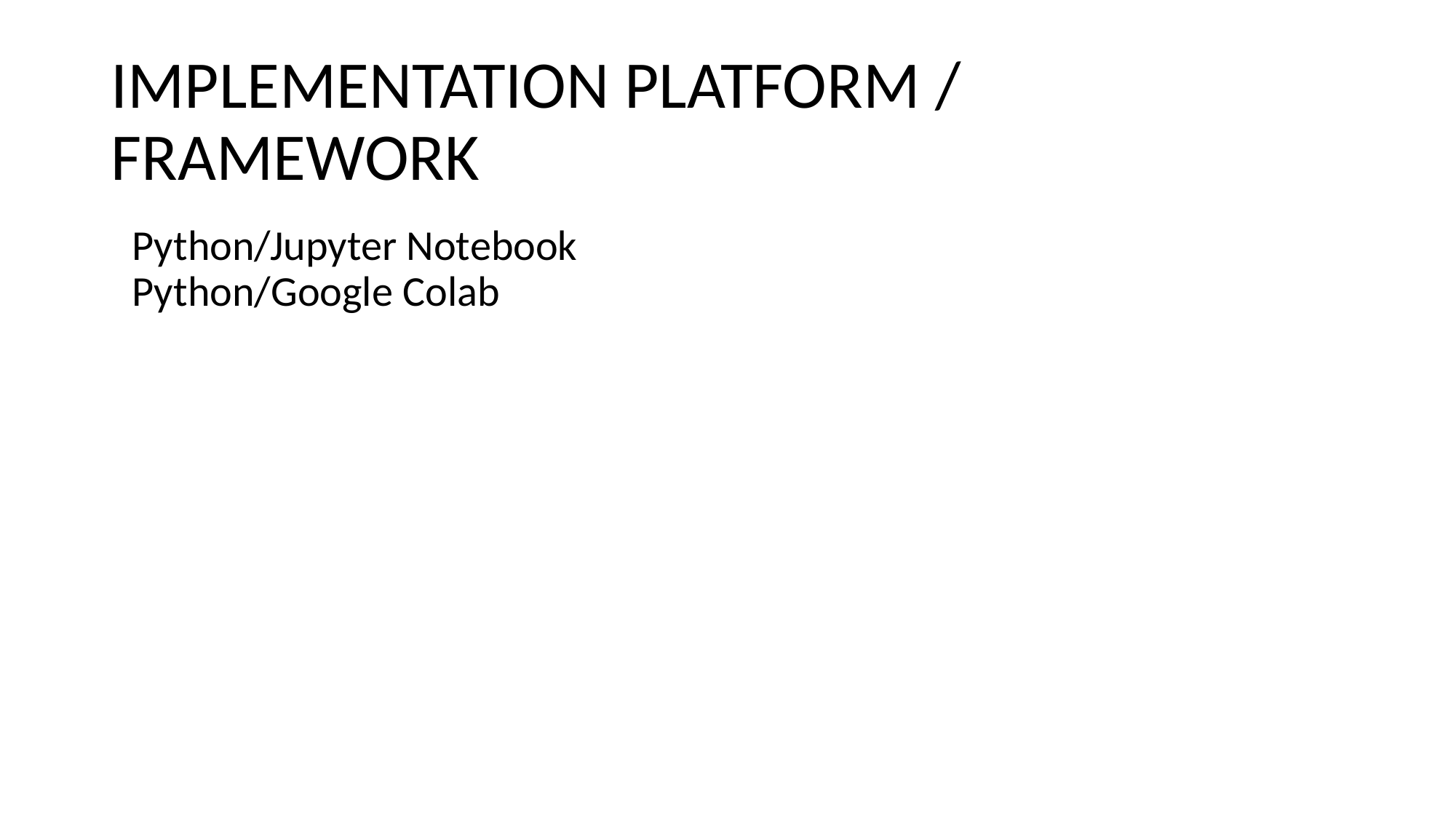

# IMPLEMENTATION PLATFORM / FRAMEWORK
Python/Jupyter Notebook
Python/Google Colab